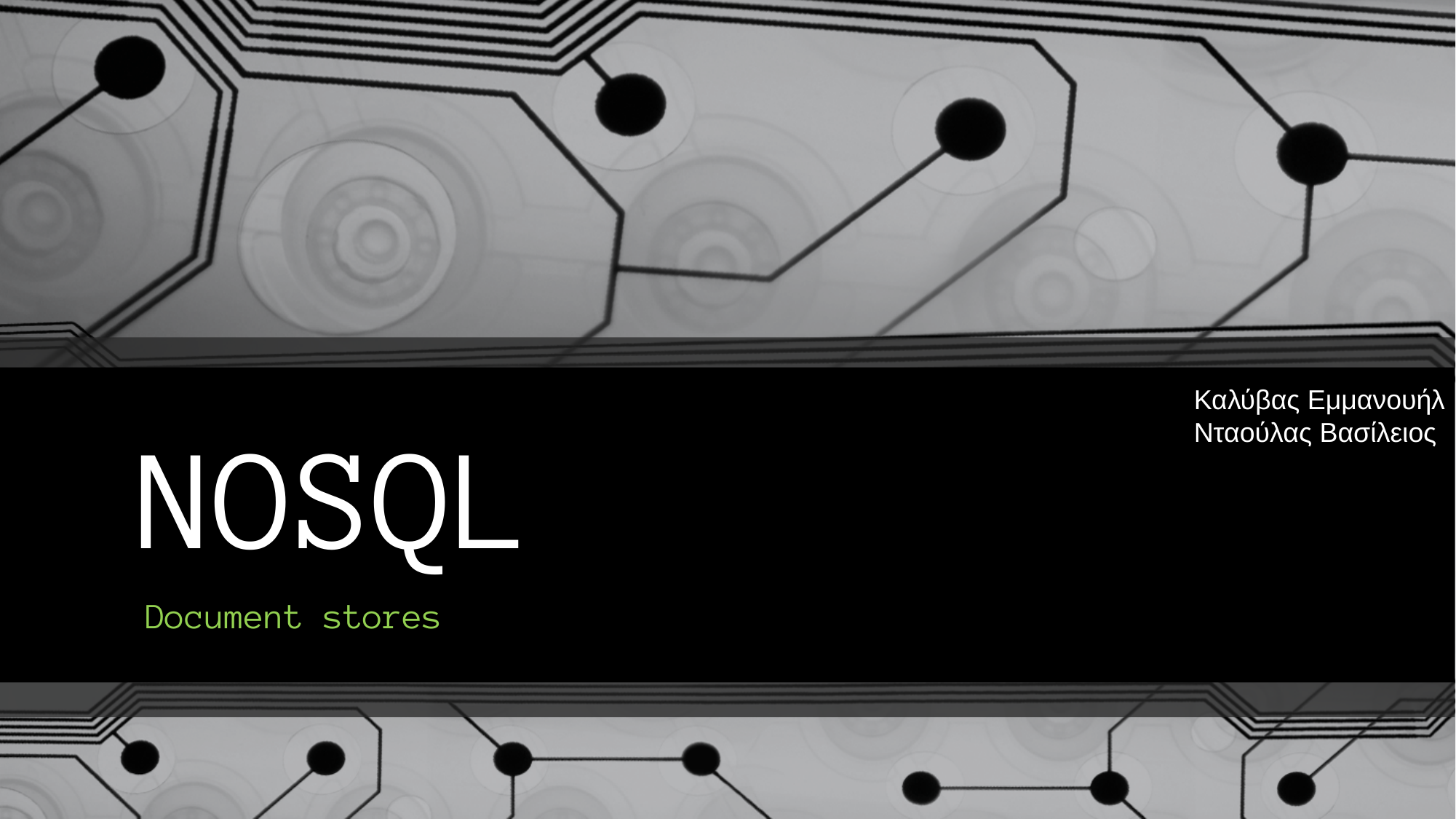

Καλύβας Εμμανουήλ
Νταούλας Βασίλειος
# NOSQL
Document stores